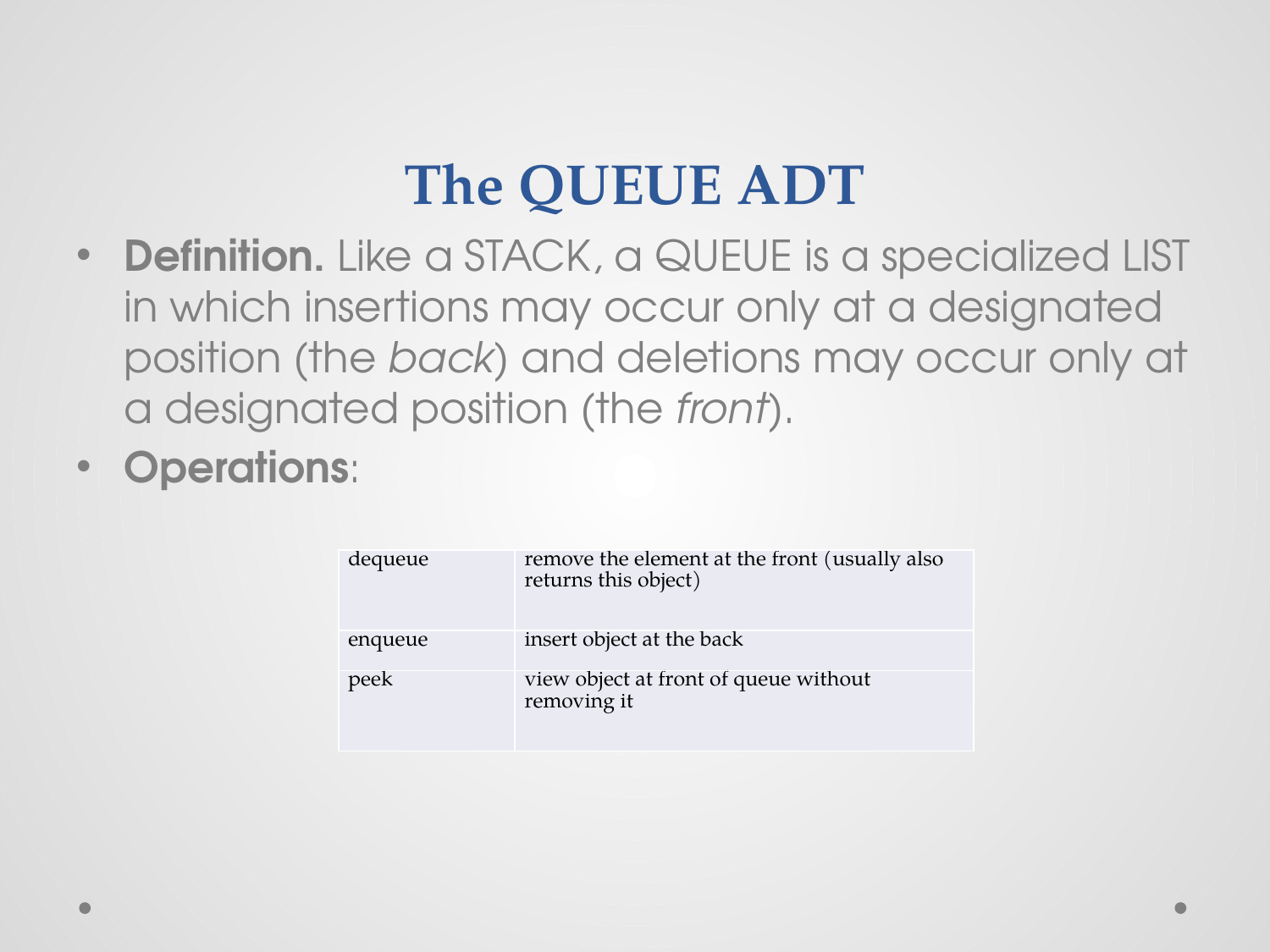

# The Queue ADT
Definition. Like a Stack, a Queue is a specialized List in which insertions may occur only at a designated position (the back) and deletions may occur only at a designated position (the front).
Operations:

| dequeue | remove the element at the front (usually also returns this object) |
| --- | --- |
| enqueue | insert object at the back |
| peek | view object at front of queue without removing it |